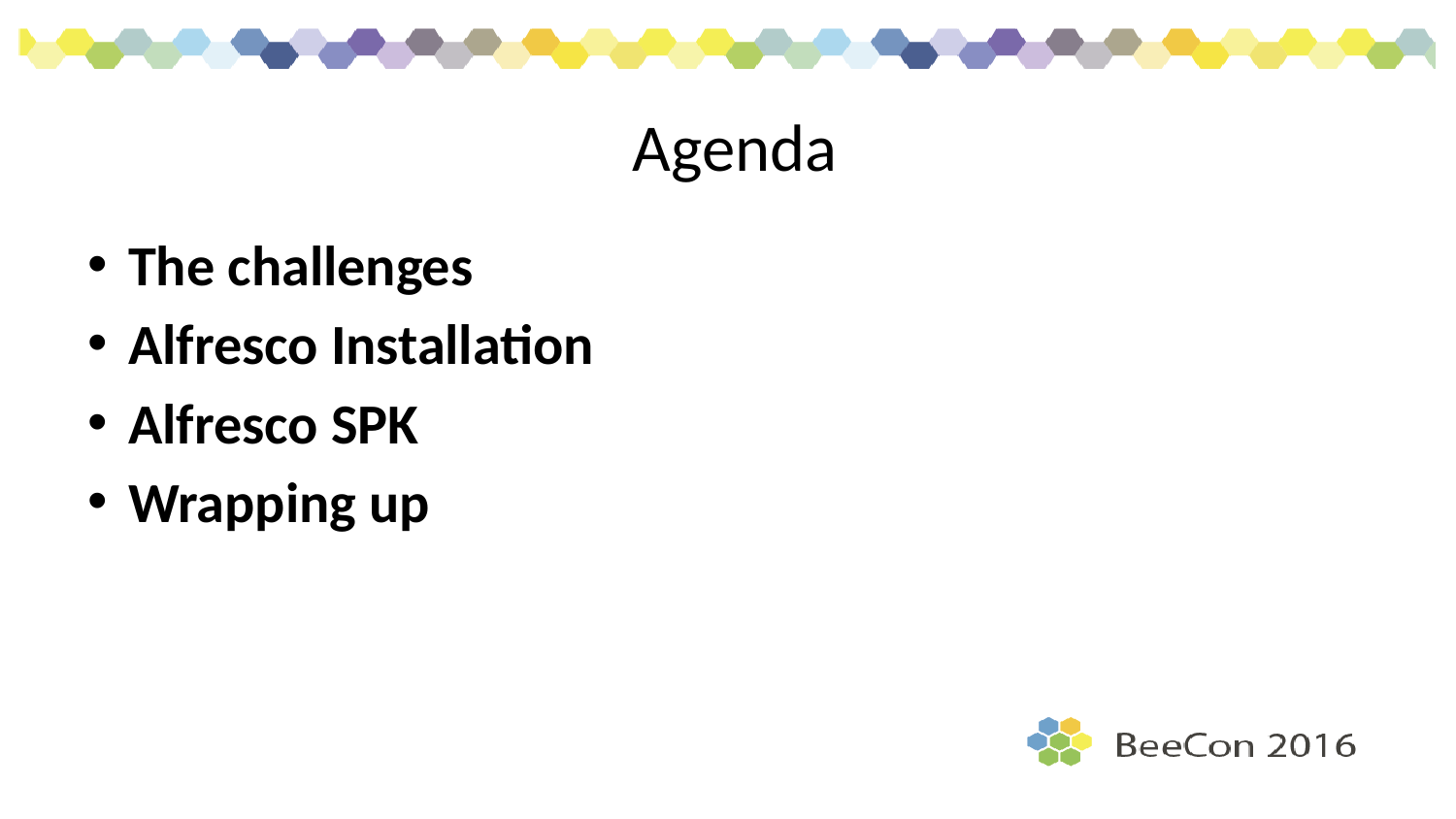

# Agenda
The challenges
Alfresco Installation
Alfresco SPK
Wrapping up